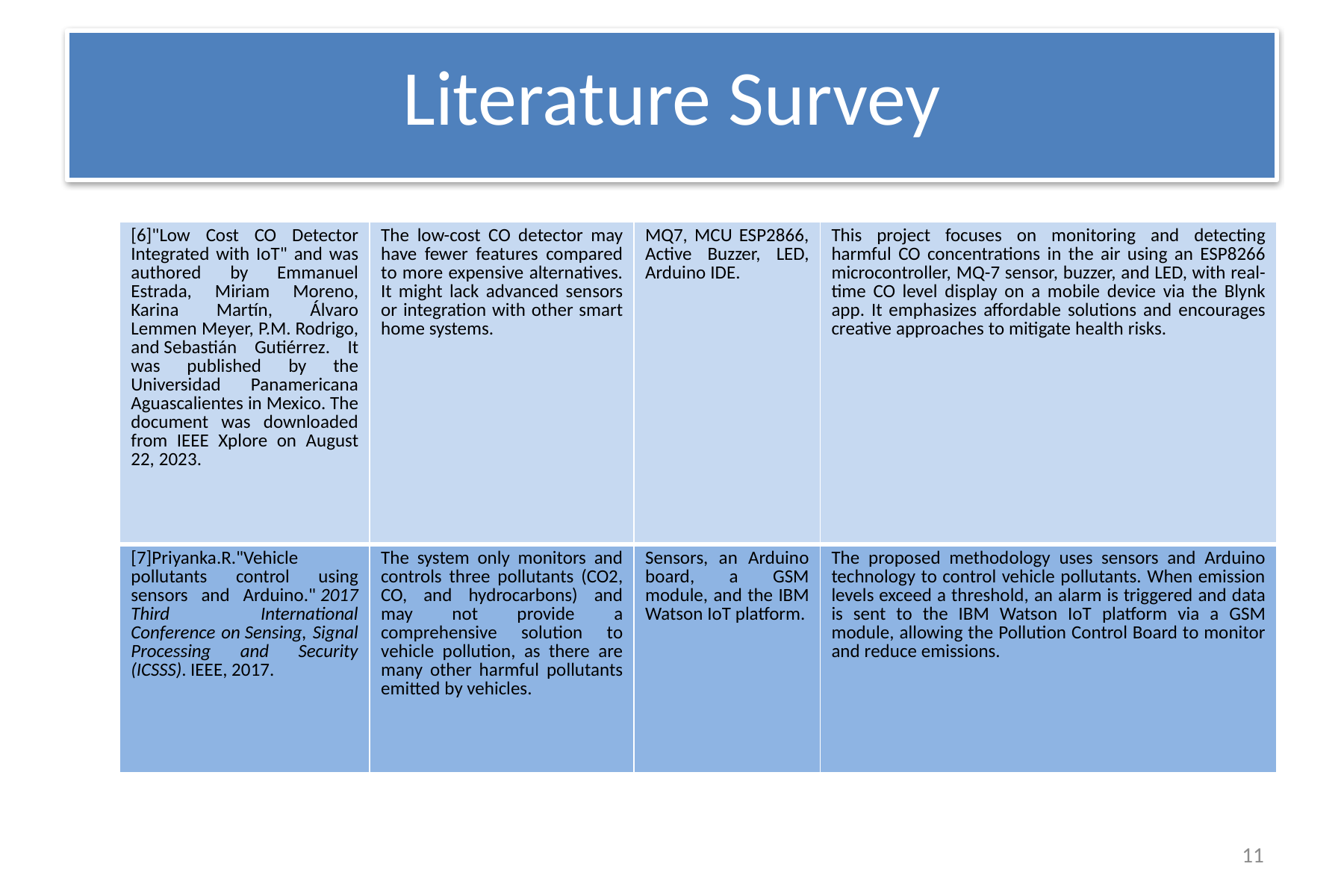

Literature Survey
#
| [6]"Low Cost CO Detector Integrated with IoT" and was authored by Emmanuel Estrada, Miriam Moreno, Karina Martín, Álvaro Lemmen Meyer, P.M. Rodrigo, and Sebastián Gutiérrez. It was published by the Universidad Panamericana Aguascalientes in Mexico. The document was downloaded from IEEE Xplore on August 22, 2023. | The low-cost CO detector may have fewer features compared to more expensive alternatives. It might lack advanced sensors or integration with other smart home systems. | MQ7, MCU ESP2866, Active Buzzer, LED, Arduino IDE. | This project focuses on monitoring and detecting harmful CO concentrations in the air using an ESP8266 microcontroller, MQ-7 sensor, buzzer, and LED, with real-time CO level display on a mobile device via the Blynk app. It emphasizes affordable solutions and encourages creative approaches to mitigate health risks. |
| --- | --- | --- | --- |
| [7]Priyanka.R."Vehicle pollutants control using sensors and Arduino." 2017 Third International Conference on Sensing, Signal Processing and Security (ICSSS). IEEE, 2017. | The system only monitors and controls three pollutants (CO2, CO, and hydrocarbons) and may not provide a comprehensive solution to vehicle pollution, as there are many other harmful pollutants emitted by vehicles. | Sensors, an Arduino board, a GSM module, and the IBM Watson IoT platform. | The proposed methodology uses sensors and Arduino technology to control vehicle pollutants. When emission levels exceed a threshold, an alarm is triggered and data is sent to the IBM Watson IoT platform via a GSM module, allowing the Pollution Control Board to monitor and reduce emissions. |
11